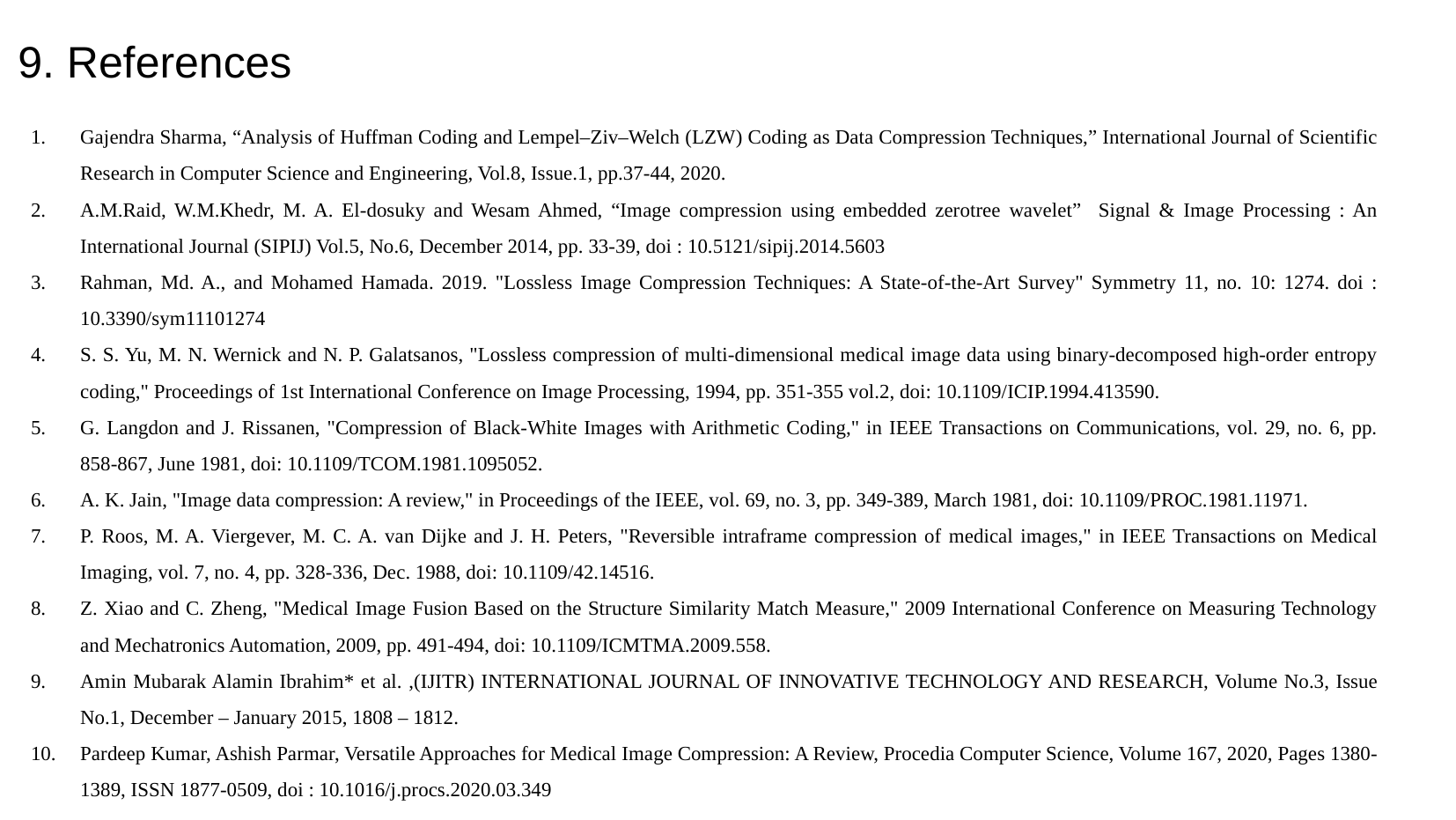

9. References
Gajendra Sharma, “Analysis of Huffman Coding and Lempel–Ziv–Welch (LZW) Coding as Data Compression Techniques,” International Journal of Scientific Research in Computer Science and Engineering, Vol.8, Issue.1, pp.37-44, 2020.
A.M.Raid, W.M.Khedr, M. A. El-dosuky and Wesam Ahmed, “Image compression using embedded zerotree wavelet”  Signal & Image Processing : An International Journal (SIPIJ) Vol.5, No.6, December 2014, pp. 33-39, doi : 10.5121/sipij.2014.5603
Rahman, Md. A., and Mohamed Hamada. 2019. "Lossless Image Compression Techniques: A State-of-the-Art Survey" Symmetry 11, no. 10: 1274. doi : 10.3390/sym11101274
S. S. Yu, M. N. Wernick and N. P. Galatsanos, "Lossless compression of multi-dimensional medical image data using binary-decomposed high-order entropy coding," Proceedings of 1st International Conference on Image Processing, 1994, pp. 351-355 vol.2, doi: 10.1109/ICIP.1994.413590.
G. Langdon and J. Rissanen, "Compression of Black-White Images with Arithmetic Coding," in IEEE Transactions on Communications, vol. 29, no. 6, pp. 858-867, June 1981, doi: 10.1109/TCOM.1981.1095052.
A. K. Jain, "Image data compression: A review," in Proceedings of the IEEE, vol. 69, no. 3, pp. 349-389, March 1981, doi: 10.1109/PROC.1981.11971.
P. Roos, M. A. Viergever, M. C. A. van Dijke and J. H. Peters, "Reversible intraframe compression of medical images," in IEEE Transactions on Medical Imaging, vol. 7, no. 4, pp. 328-336, Dec. 1988, doi: 10.1109/42.14516.
Z. Xiao and C. Zheng, "Medical Image Fusion Based on the Structure Similarity Match Measure," 2009 International Conference on Measuring Technology and Mechatronics Automation, 2009, pp. 491-494, doi: 10.1109/ICMTMA.2009.558.
Amin Mubarak Alamin Ibrahim* et al. ,(IJITR) INTERNATIONAL JOURNAL OF INNOVATIVE TECHNOLOGY AND RESEARCH, Volume No.3, Issue No.1, December – January 2015, 1808 – 1812.
Pardeep Kumar, Ashish Parmar, Versatile Approaches for Medical Image Compression: A Review, Procedia Computer Science, Volume 167, 2020, Pages 1380-1389, ISSN 1877-0509, doi : 10.1016/j.procs.2020.03.349